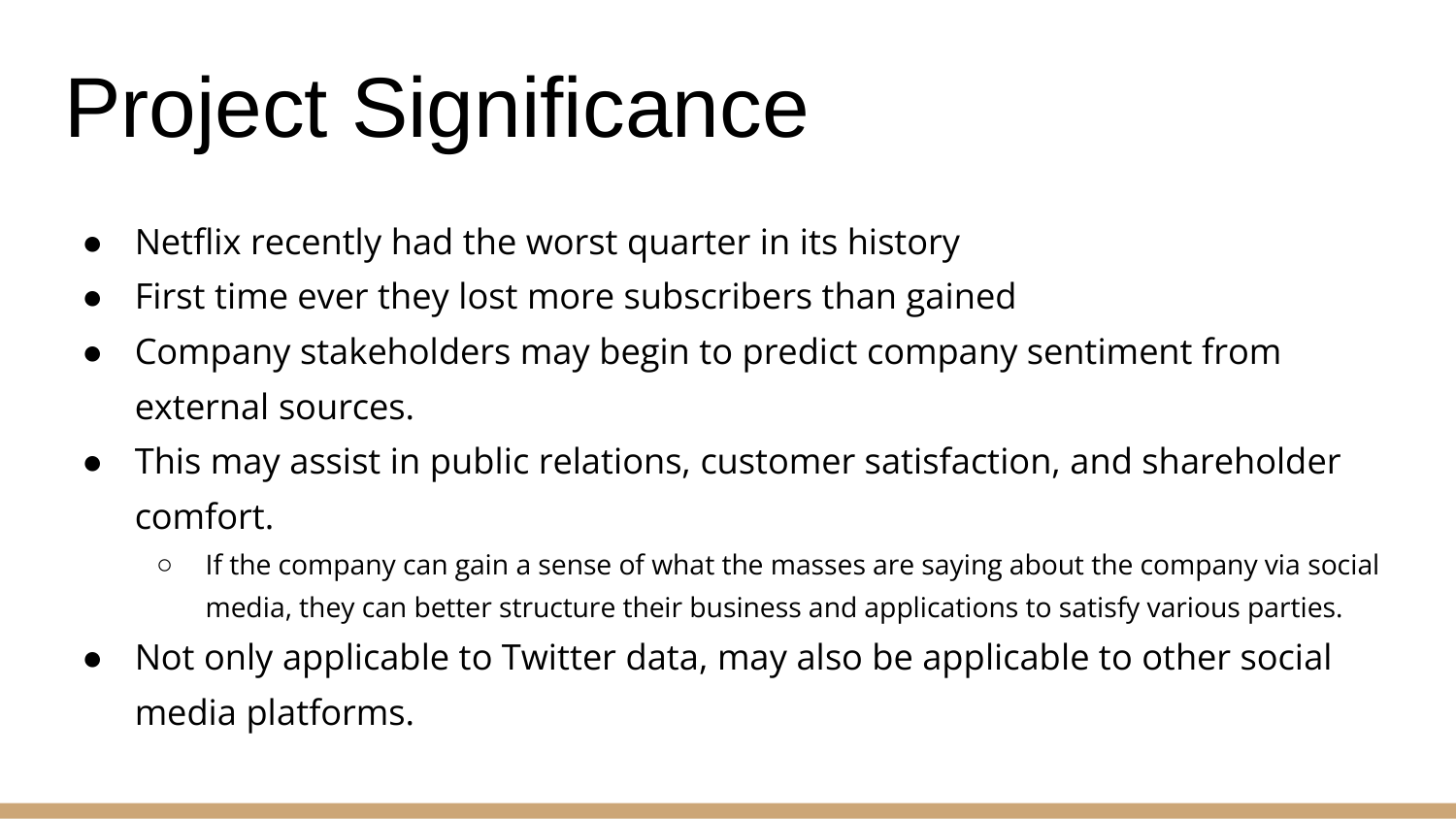

# Project Significance
Netflix recently had the worst quarter in its history
First time ever they lost more subscribers than gained
Company stakeholders may begin to predict company sentiment from external sources.
This may assist in public relations, customer satisfaction, and shareholder comfort.
If the company can gain a sense of what the masses are saying about the company via social media, they can better structure their business and applications to satisfy various parties.
Not only applicable to Twitter data, may also be applicable to other social media platforms.